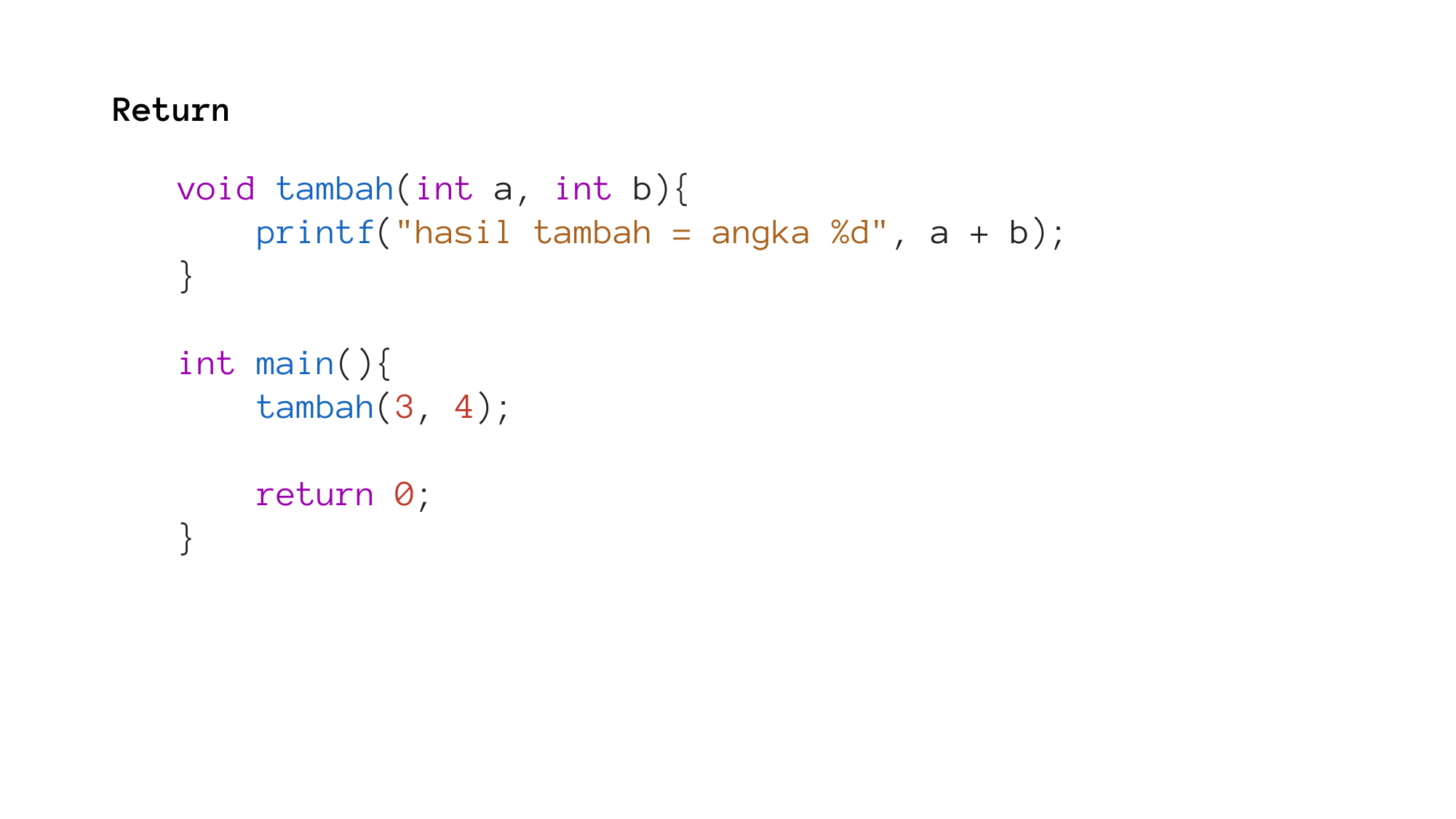

Return
void tambah(int a, int b){
    printf("hasil tambah = angka %d", a + b);
}
int main(){
    tambah(3, 4);
    return 0;
}